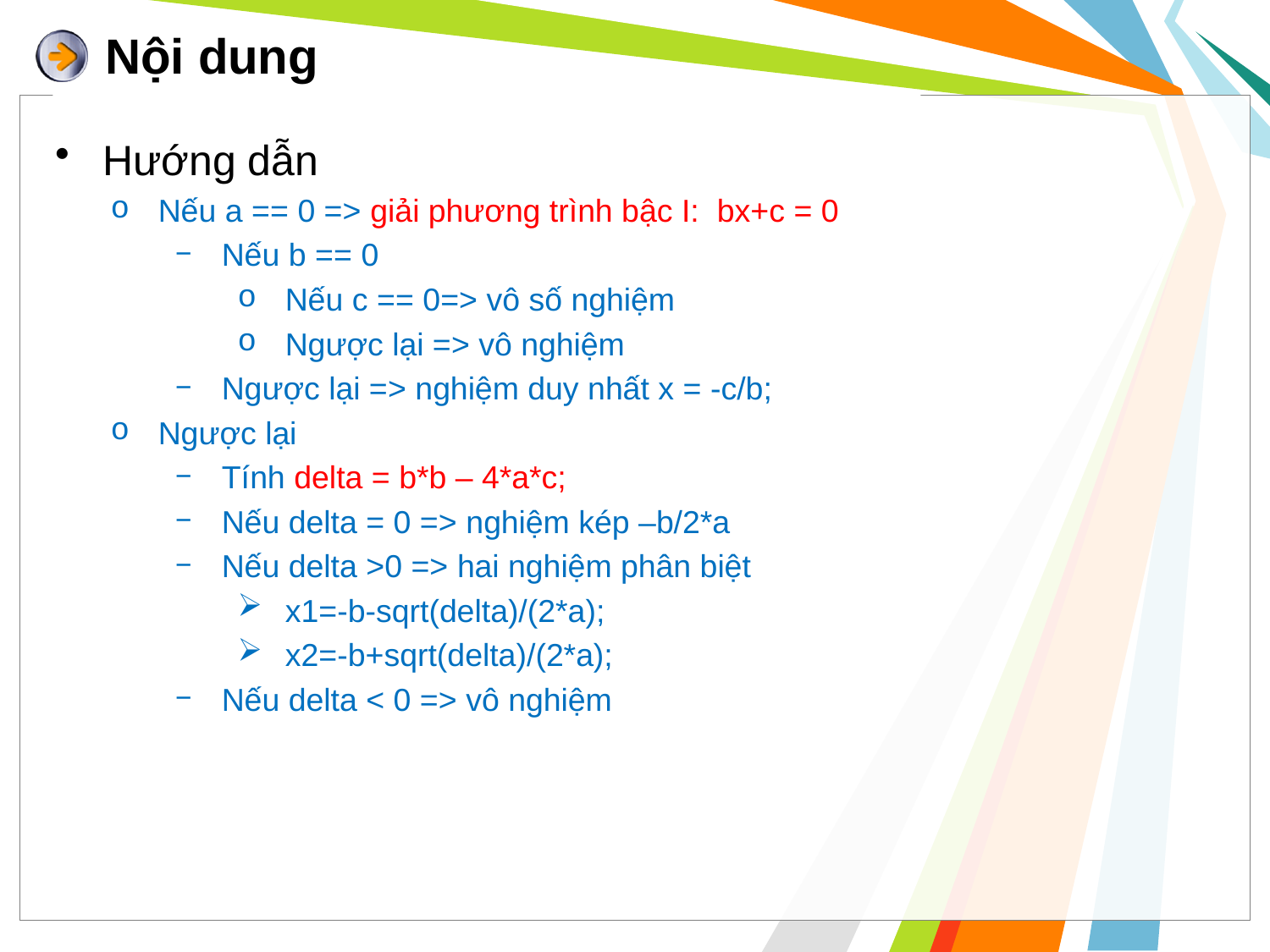

# Nội dung
Hướng dẫn
Nếu a == 0 => giải phương trình bậc I:  bx+c = 0
Nếu b == 0
Nếu c == 0=> vô số nghiệm
Ngược lại => vô nghiệm
Ngược lại => nghiệm duy nhất x = -c/b;
Ngược lại
Tính delta = b*b – 4*a*c;
Nếu delta = 0 => nghiệm kép –b/2*a
Nếu delta >0 => hai nghiệm phân biệt
x1=-b-sqrt(delta)/(2*a);
x2=-b+sqrt(delta)/(2*a);
Nếu delta < 0 => vô nghiệm